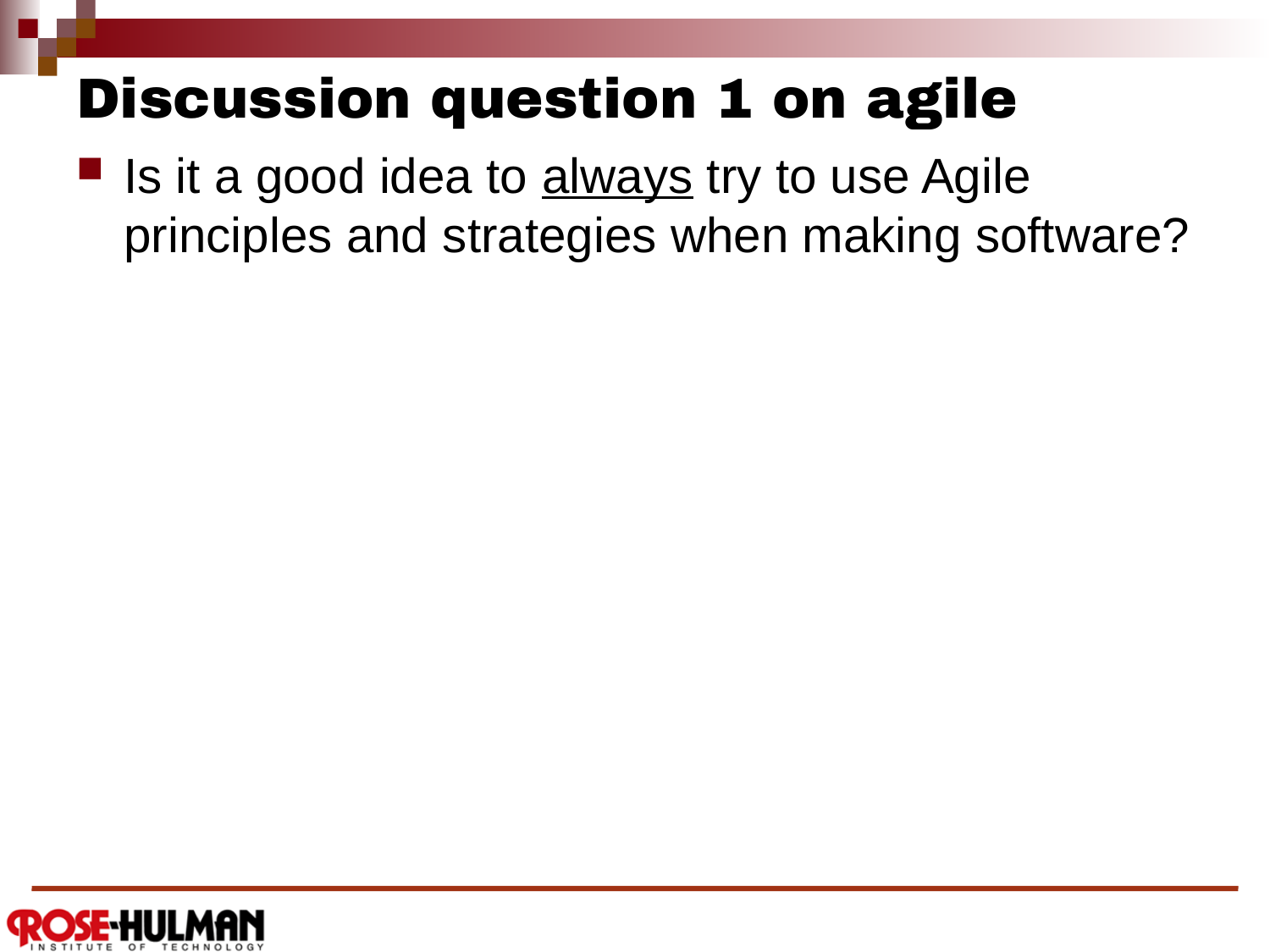

# Discussion question 1 on agile
Is it a good idea to always try to use Agile principles and strategies when making software?